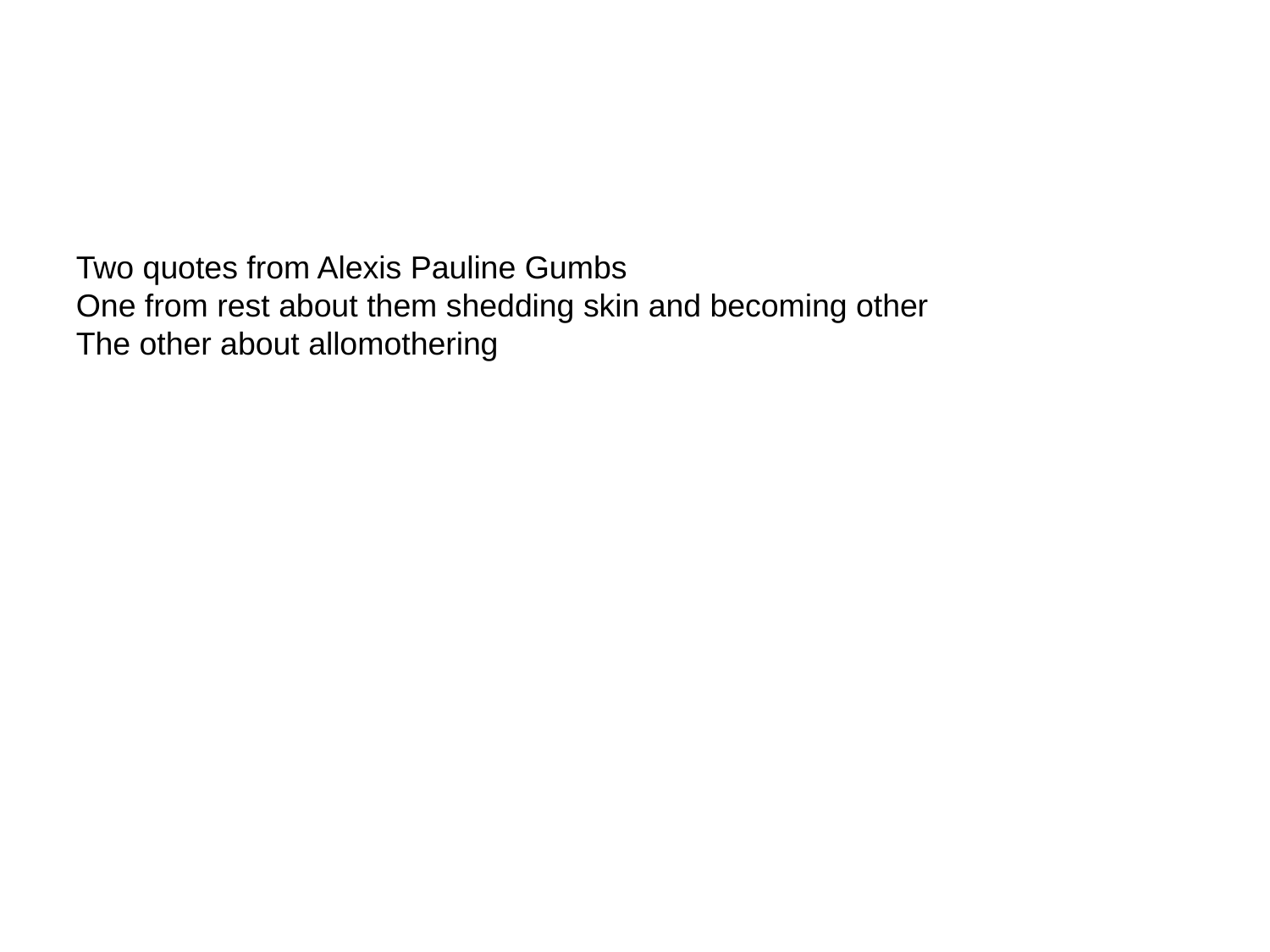

Two quotes from Alexis Pauline Gumbs
One from rest about them shedding skin and becoming other
The other about allomothering